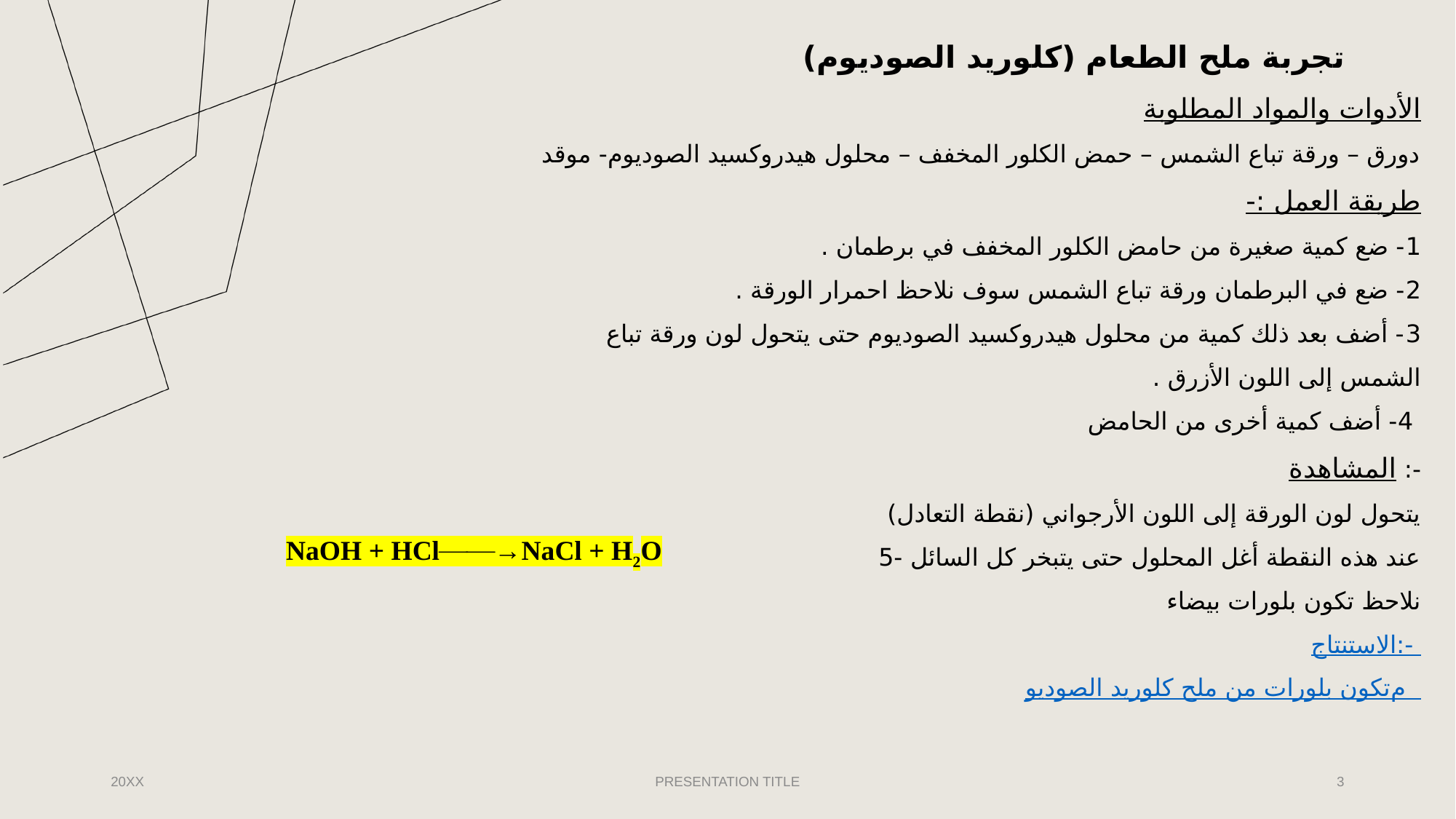

تجربة ملح الطعام (كلوريد الصوديوم)
الأدوات والمواد المطلوبة
دورق – ورقة تباع الشمس – حمض الكلور المخفف – محلول هيدروكسيد الصوديوم- موقد
طريقة العمل :-
1- ضع كمية صغيرة من حامض الكلور المخفف في برطمان .
2- ضع في البرطمان ورقة تباع الشمس سوف نلاحظ احمرار الورقة .
3- أضف بعد ذلك كمية من محلول هيدروكسيد الصوديوم حتى يتحول لون ورقة تباع
الشمس إلى اللون الأزرق .
4- أضف كمية أخرى من الحامض
المشاهدة :-
يتحول لون الورقة إلى اللون الأرجواني (نقطة التعادل)
5- عند هذه النقطة أغل المحلول حتى يتبخر كل السائل
نلاحظ تكون بلورات بيضاء
الاستنتاج:-
تكون بلورات من ملح كلوريد الصوديوم

NaOH + HCl⎯⎯→NaCl + H2O
20XX
PRESENTATION TITLE
3